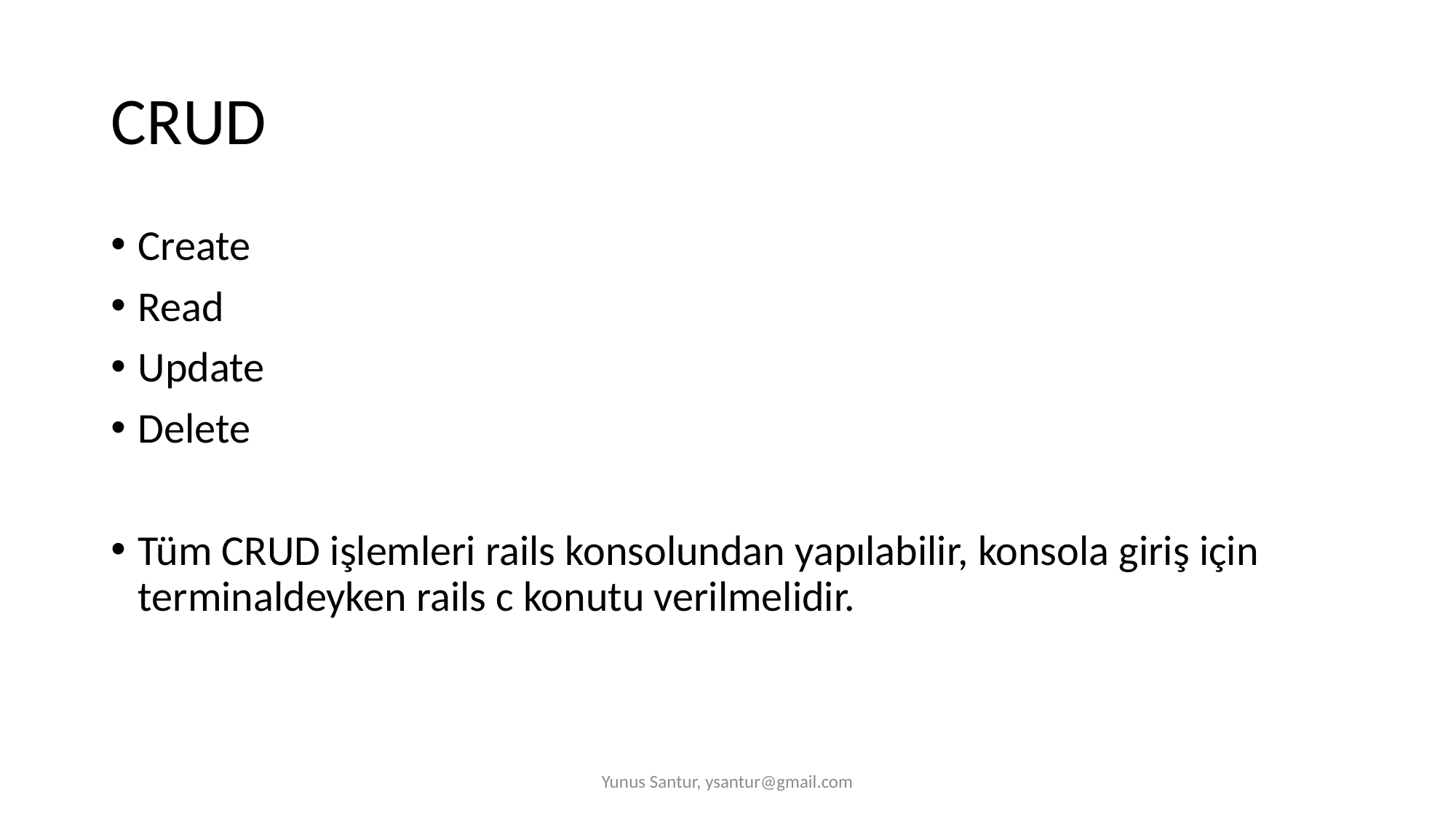

# CRUD
Create
Read
Update
Delete

Tüm CRUD işlemleri rails konsolundan yapılabilir, konsola giriş için terminaldeyken rails c konutu verilmelidir.
Yunus Santur, ysantur@gmail.com